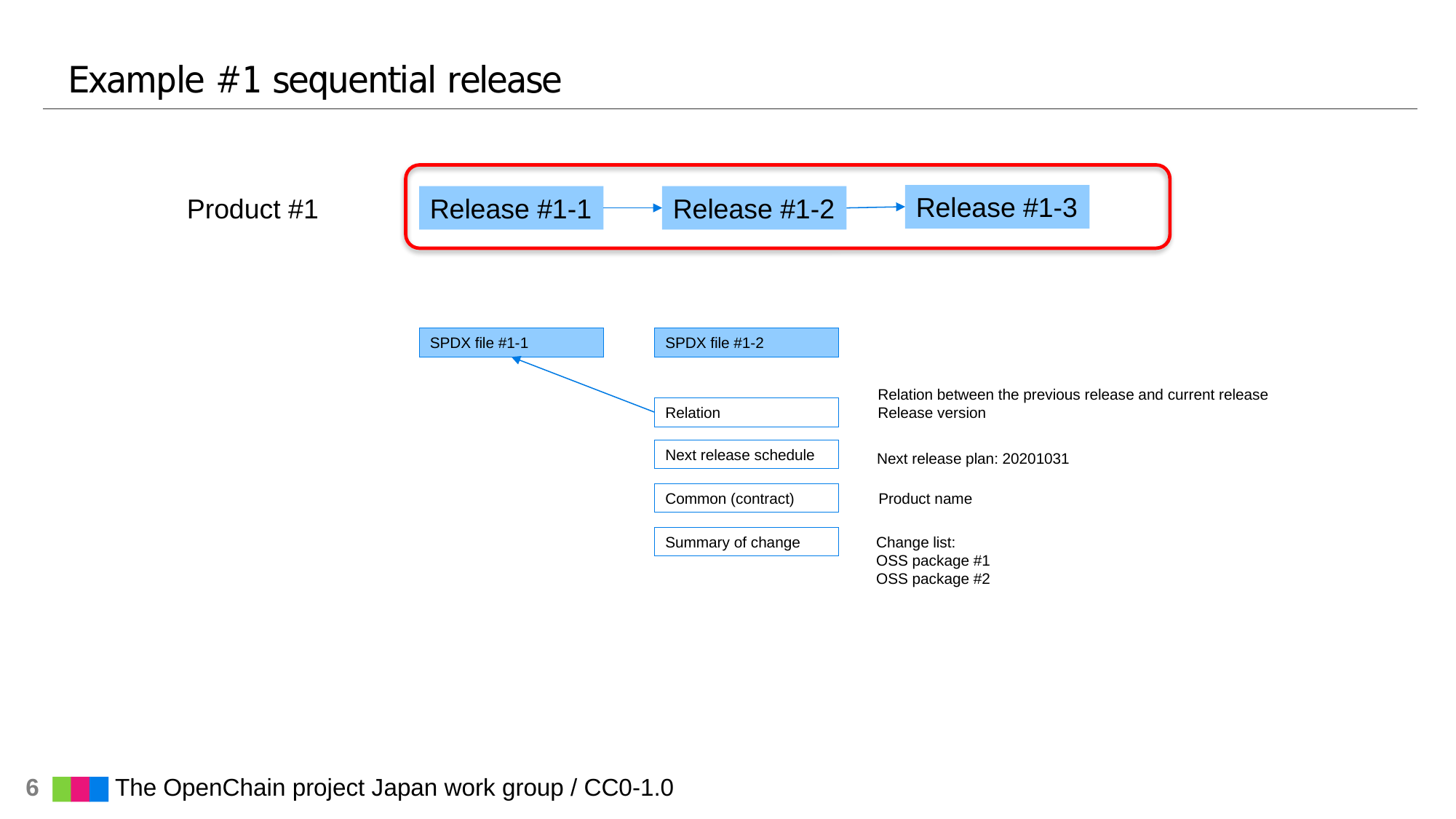

# Example #1 sequential release

Release #1-3
Product #1
Release #1-1
Release #1-2
SPDX file #1-1
SPDX file #1-2
Relation between the previous release and current release
Release version
Relation
Next release schedule
Next release plan: 20201031
Product name
Common (contract)
Summary of change
Change list:
OSS package #1
OSS package #2